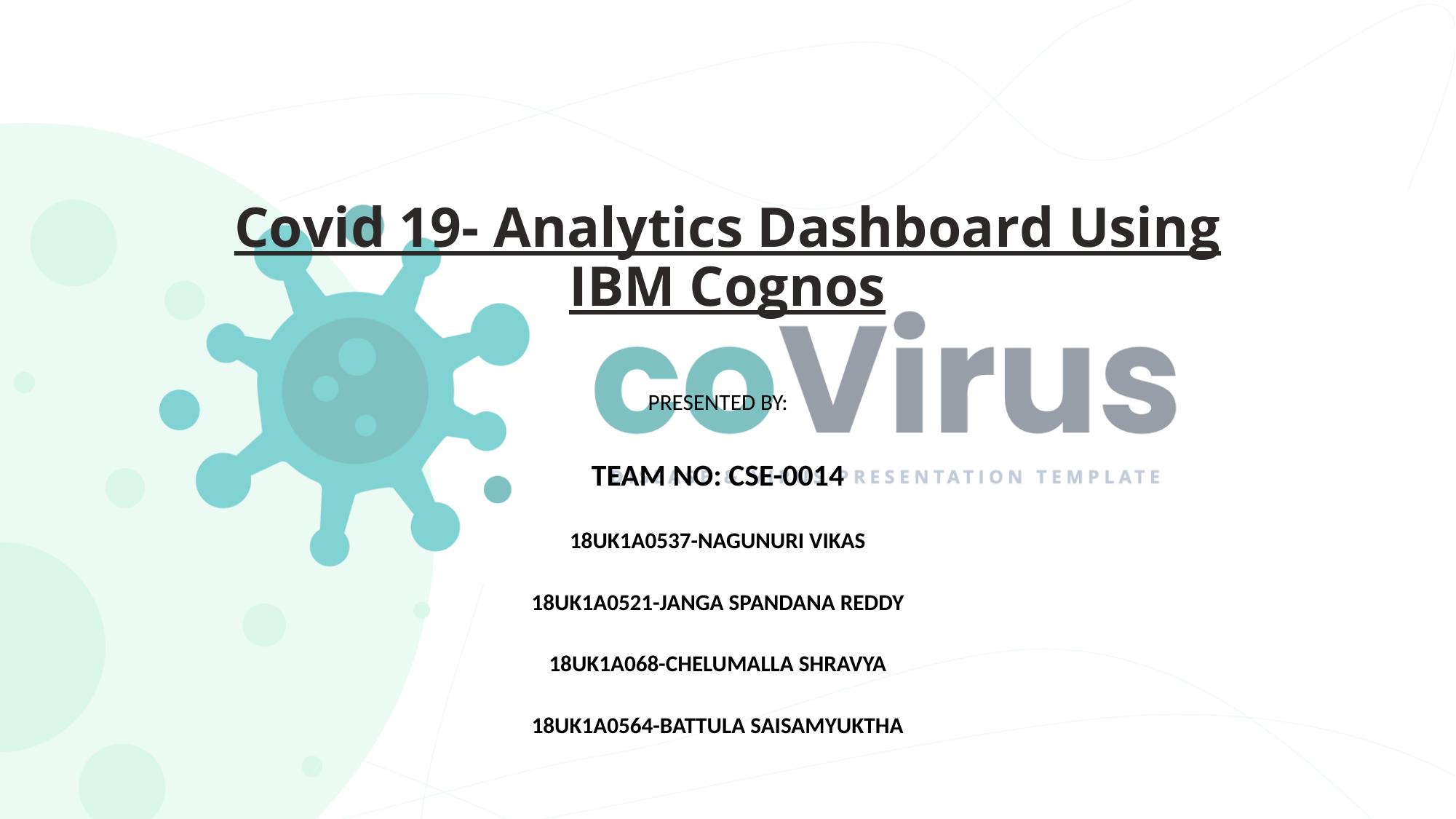

# Covid 19- Analytics Dashboard Using IBM Cognos
PRESENTED BY:
TEAM NO: CSE-0014
18UK1A0537-NAGUNURI VIKAS
18UK1A0521-JANGA SPANDANA REDDY
18UK1A068-CHELUMALLA SHRAVYA
18UK1A0564-BATTULA SAISAMYUKTHA